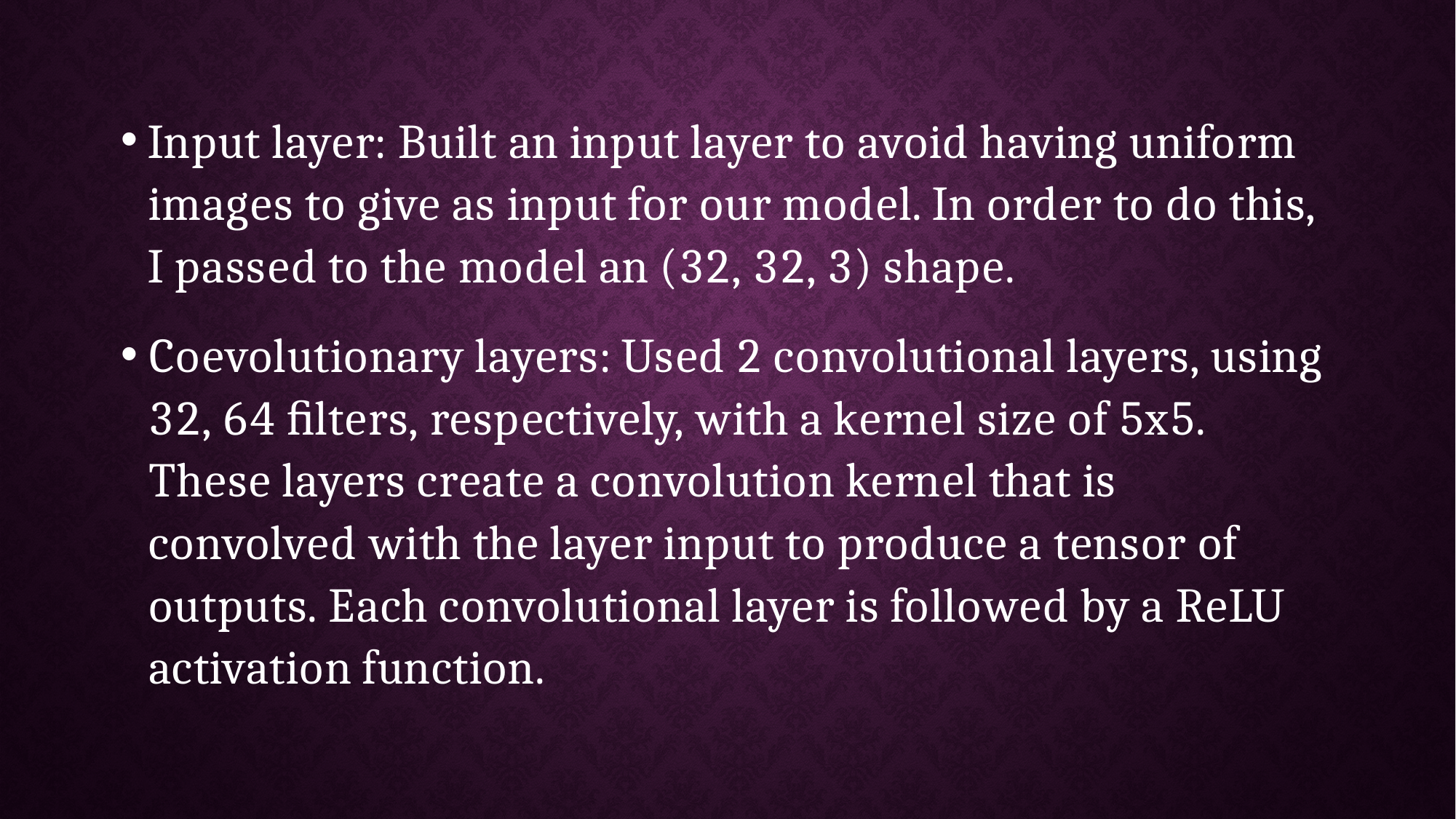

Input layer: Built an input layer to avoid having uniform images to give as input for our model. In order to do this, I passed to the model an (32, 32, 3) shape.
Coevolutionary layers: Used 2 convolutional layers, using 32, 64 ﬁlters, respectively, with a kernel size of 5x5. These layers create a convolution kernel that is convolved with the layer input to produce a tensor of outputs. Each convolutional layer is followed by a ReLU activation function.